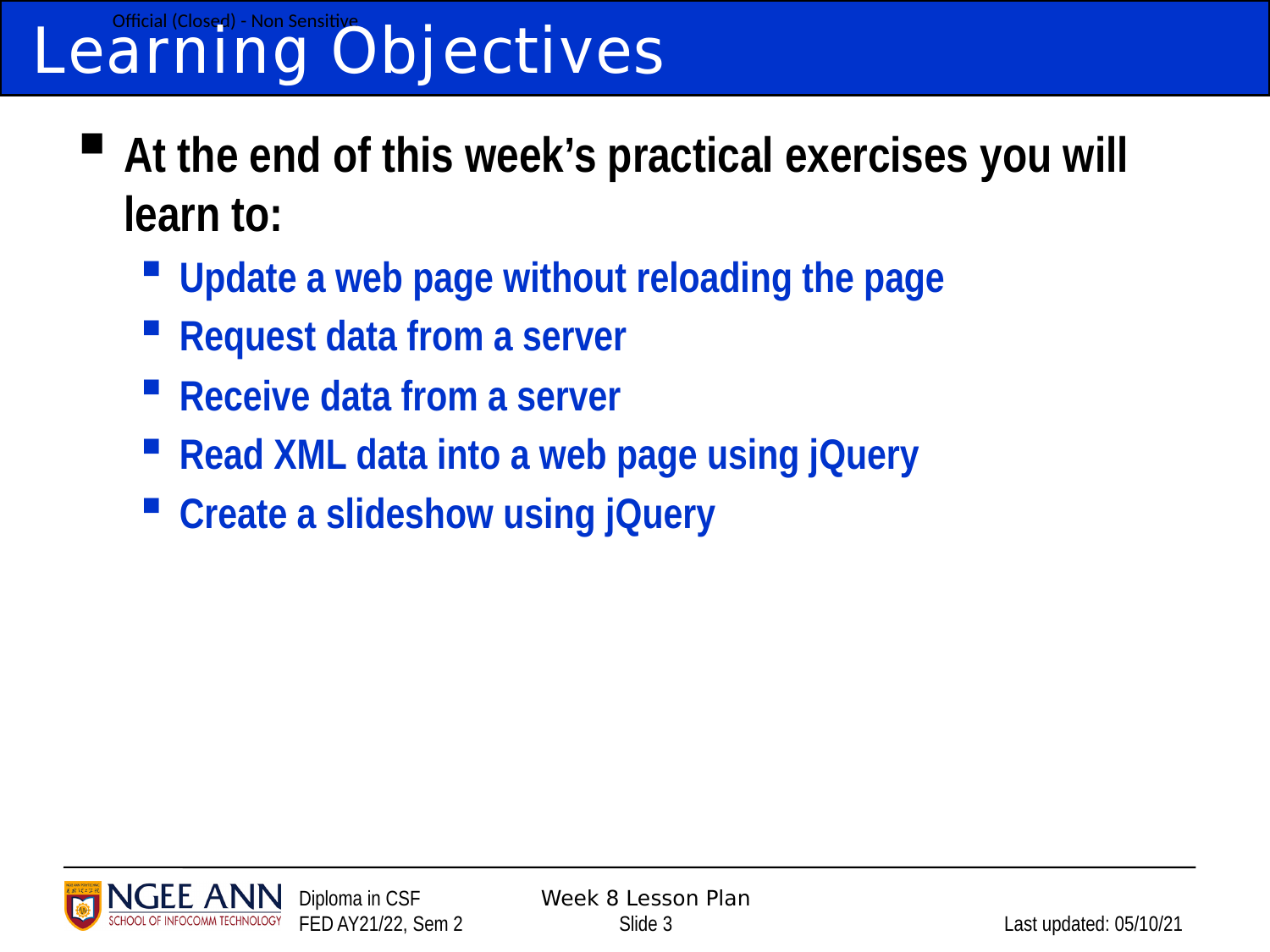

# Learning Objectives
At the end of this week’s practical exercises you will learn to:
Update a web page without reloading the page
Request data from a server
Receive data from a server
Read XML data into a web page using jQuery
Create a slideshow using jQuery